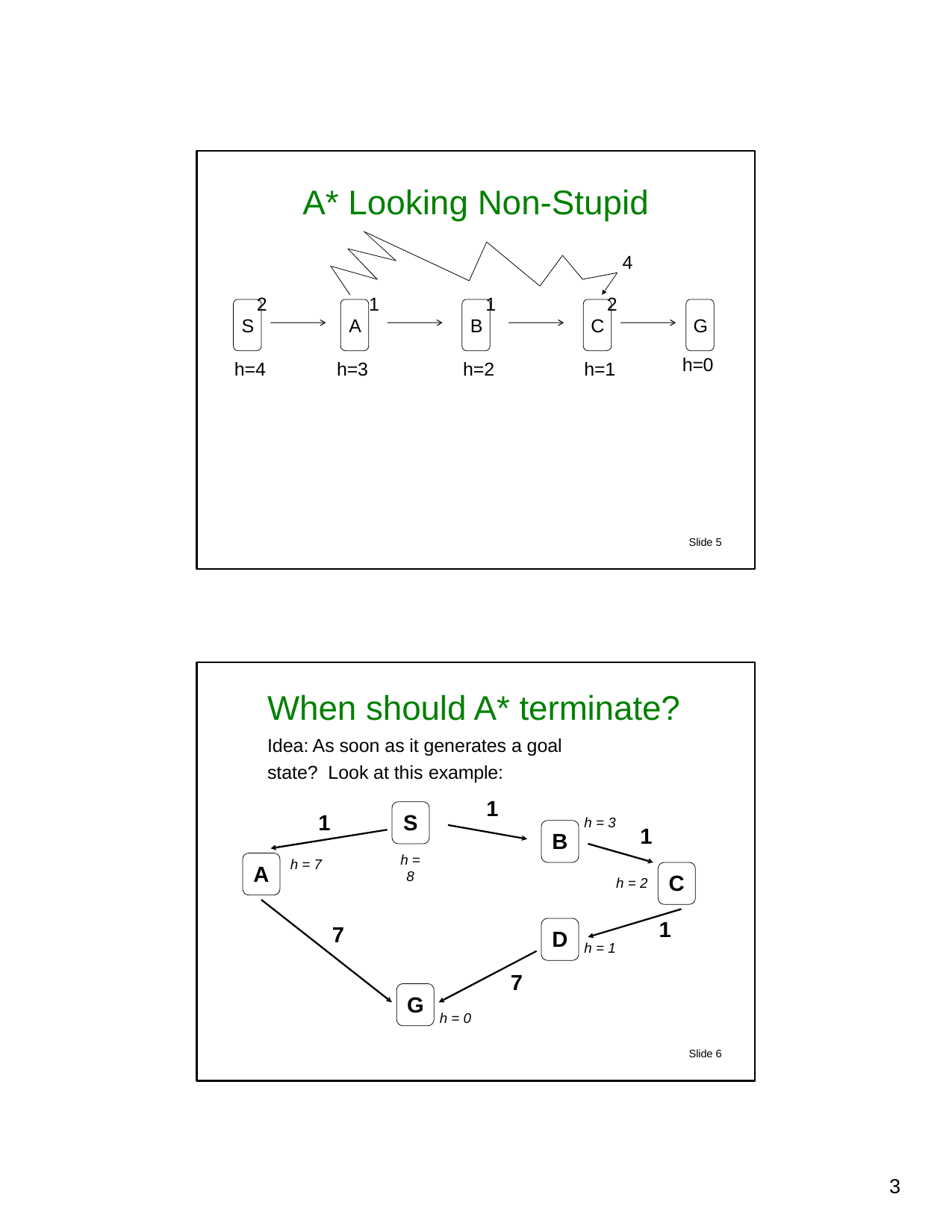

# A* Looking Non-Stupid

4

2	1	1	2
S	A	B	C	G

h=0
h=4	h=3	h=2	h=1
Slide 5

When should A* terminate?
Idea: As soon as it generates a goal state?  Look at this example:

1
1

S
h = 8
h = 3

1

B

h = 7
A

C
h = 2

1

7
D
h = 1

7
G

h = 0
Slide 6
3